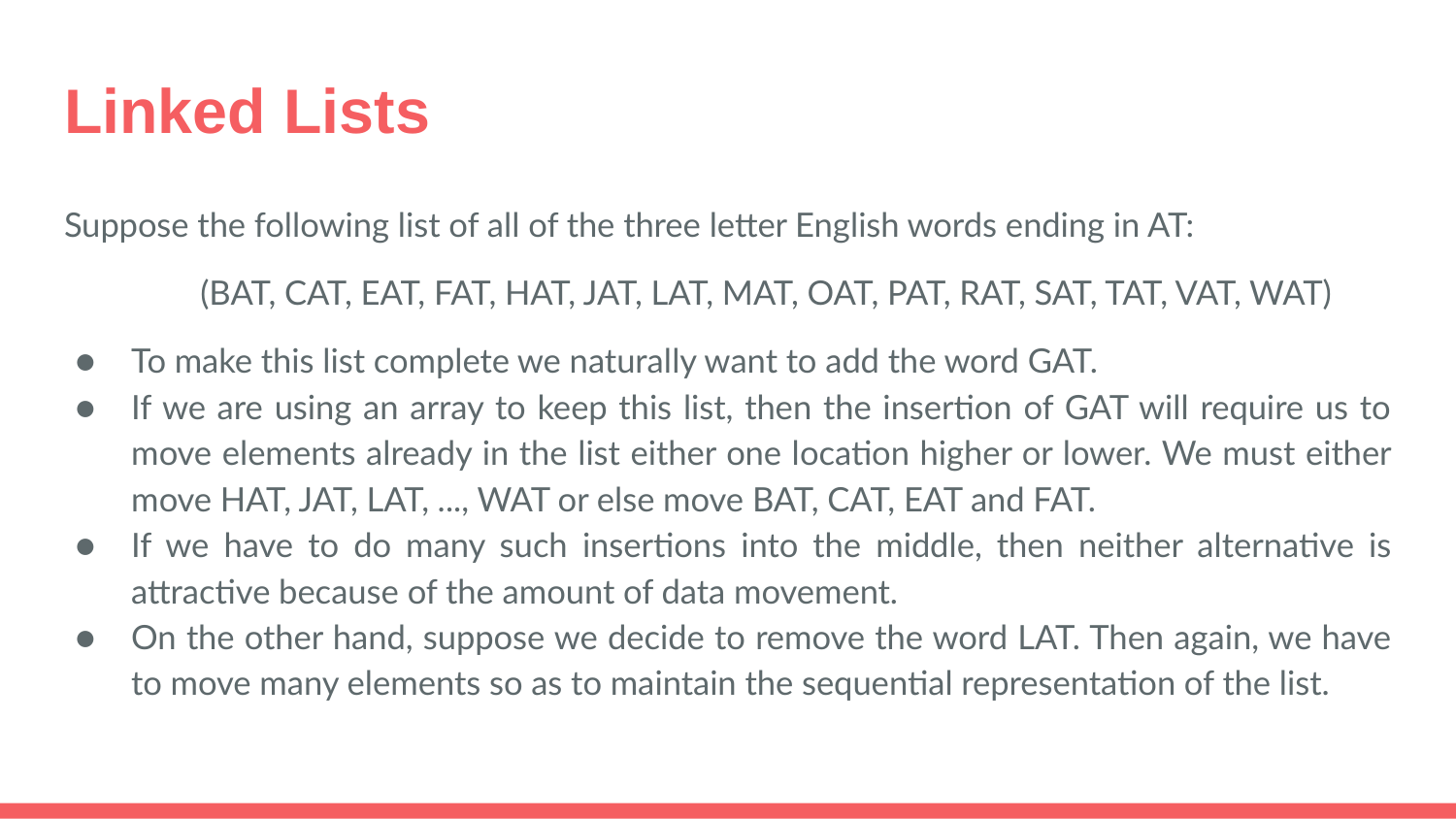

# Linked Lists
Suppose the following list of all of the three letter English words ending in AT:
                (BAT, CAT, EAT, FAT, HAT, JAT, LAT, MAT, OAT, PAT, RAT, SAT, TAT, VAT, WAT)
To make this list complete we naturally want to add the word GAT.
If we are using an array to keep this list, then the insertion of GAT will require us to move elements already in the list either one location higher or lower. We must either move HAT, JAT, LAT, ..., WAT or else move BAT, CAT, EAT and FAT.
If we have to do many such insertions into the middle, then neither alternative is attractive because of the amount of data movement.
On the other hand, suppose we decide to remove the word LAT. Then again, we have to move many elements so as to maintain the sequential representation of the list.